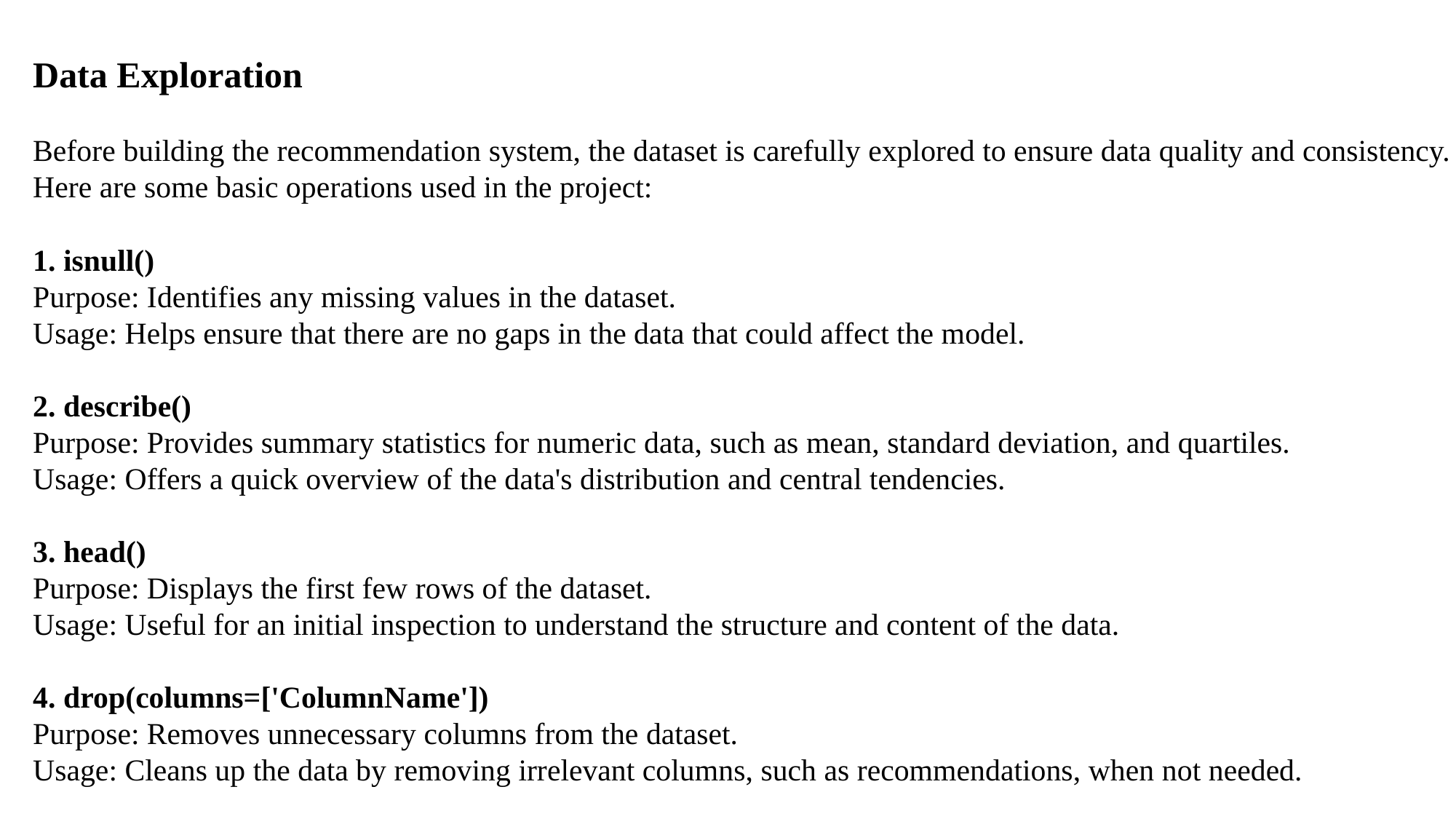

Data Exploration

Before building the recommendation system, the dataset is carefully explored to ensure data quality and consistency. Here are some basic operations used in the project:

1. isnull()
Purpose: Identifies any missing values in the dataset.
Usage: Helps ensure that there are no gaps in the data that could affect the model.

2. describe()
Purpose: Provides summary statistics for numeric data, such as mean, standard deviation, and quartiles.
Usage: Offers a quick overview of the data's distribution and central tendencies.

3. head()
Purpose: Displays the first few rows of the dataset.
Usage: Useful for an initial inspection to understand the structure and content of the data.

4. drop(columns=['ColumnName'])
Purpose: Removes unnecessary columns from the dataset.
Usage: Cleans up the data by removing irrelevant columns, such as recommendations, when not needed.